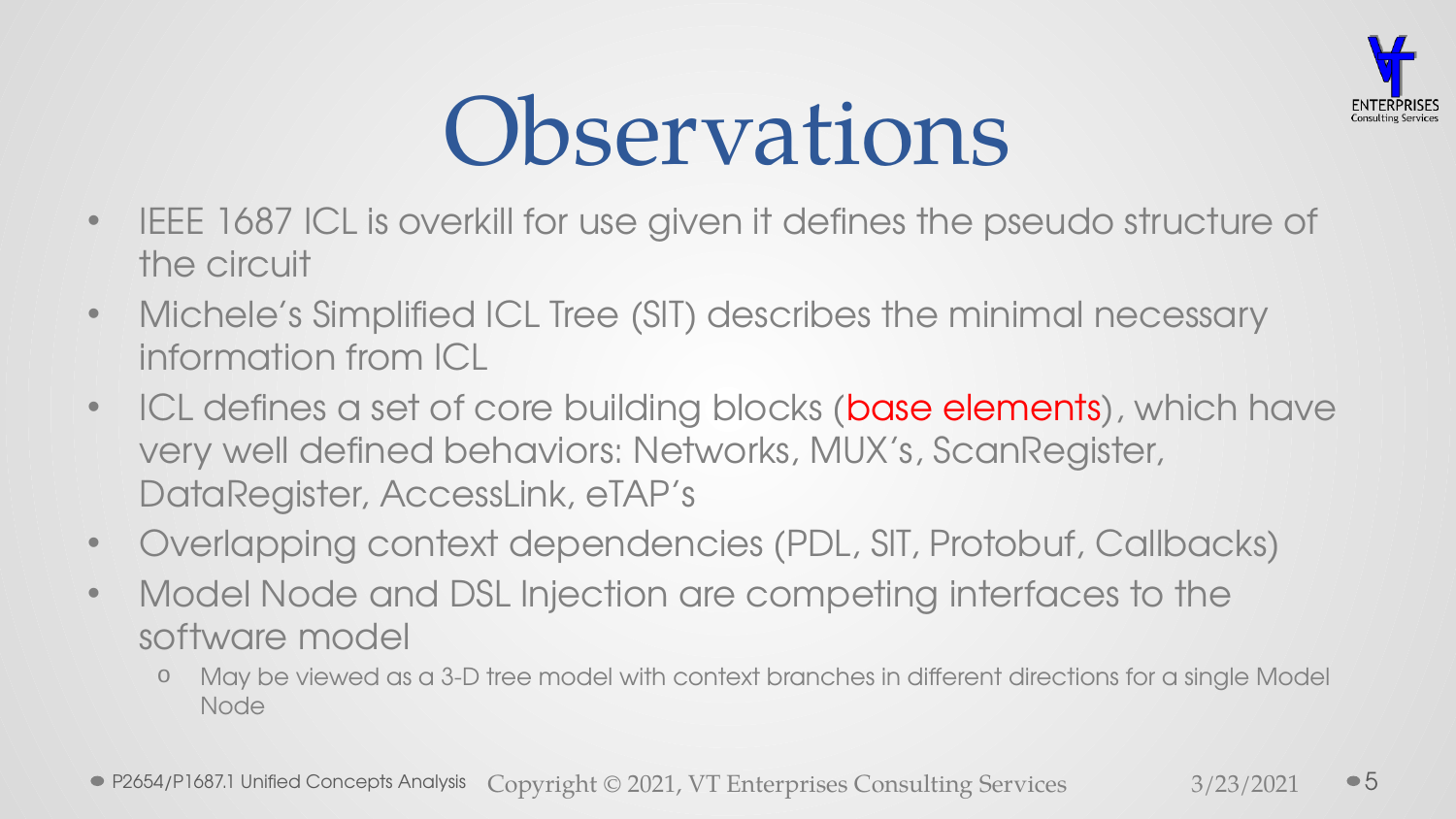

# Observations
IEEE 1687 ICL is overkill for use given it defines the pseudo structure of the circuit
Michele’s Simplified ICL Tree (SIT) describes the minimal necessary information from ICL
ICL defines a set of core building blocks (base elements), which have very well defined behaviors: Networks, MUX’s, ScanRegister, DataRegister, AccessLink, eTAP’s
Overlapping context dependencies (PDL, SIT, Protobuf, Callbacks)
Model Node and DSL Injection are competing interfaces to the software model
May be viewed as a 3-D tree model with context branches in different directions for a single Model Node

P2654/P1687.1 Unified Concepts Analysis
5
3/23/2021